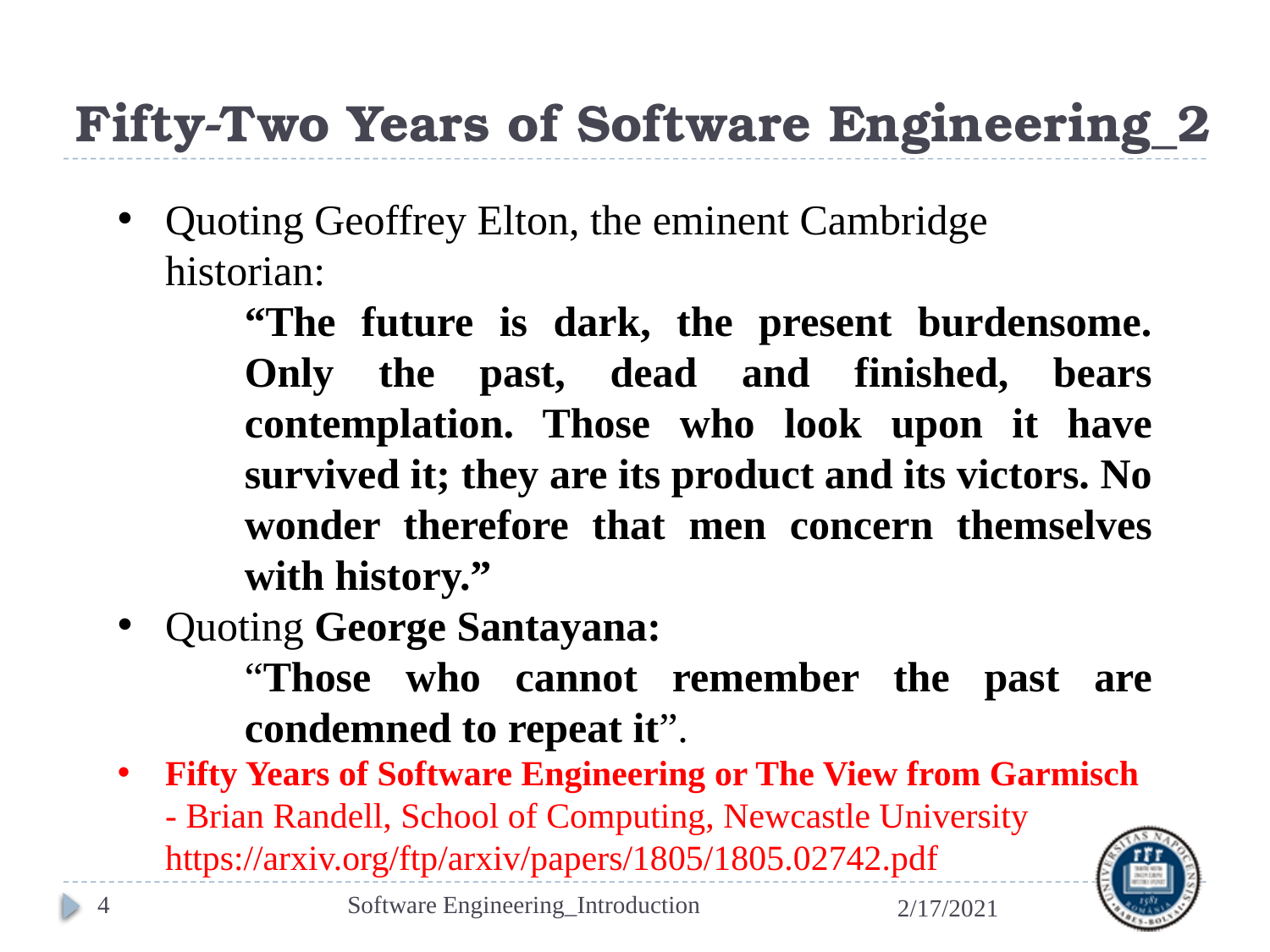

# Fifty-Two Years of Software Engineering_2
Quoting Geoffrey Elton, the eminent Cambridge historian:
“The future is dark, the present burdensome. Only the past, dead and finished, bears contemplation. Those who look upon it have survived it; they are its product and its victors. No wonder therefore that men concern themselves with history.”
Quoting George Santayana:
“Those who cannot remember the past are condemned to repeat it”.
Fifty Years of Software Engineering or The View from Garmisch - Brian Randell, School of Computing, Newcastle University https://arxiv.org/ftp/arxiv/papers/1805/1805.02742.pdf

4
Software Engineering_Introduction
2/17/2021